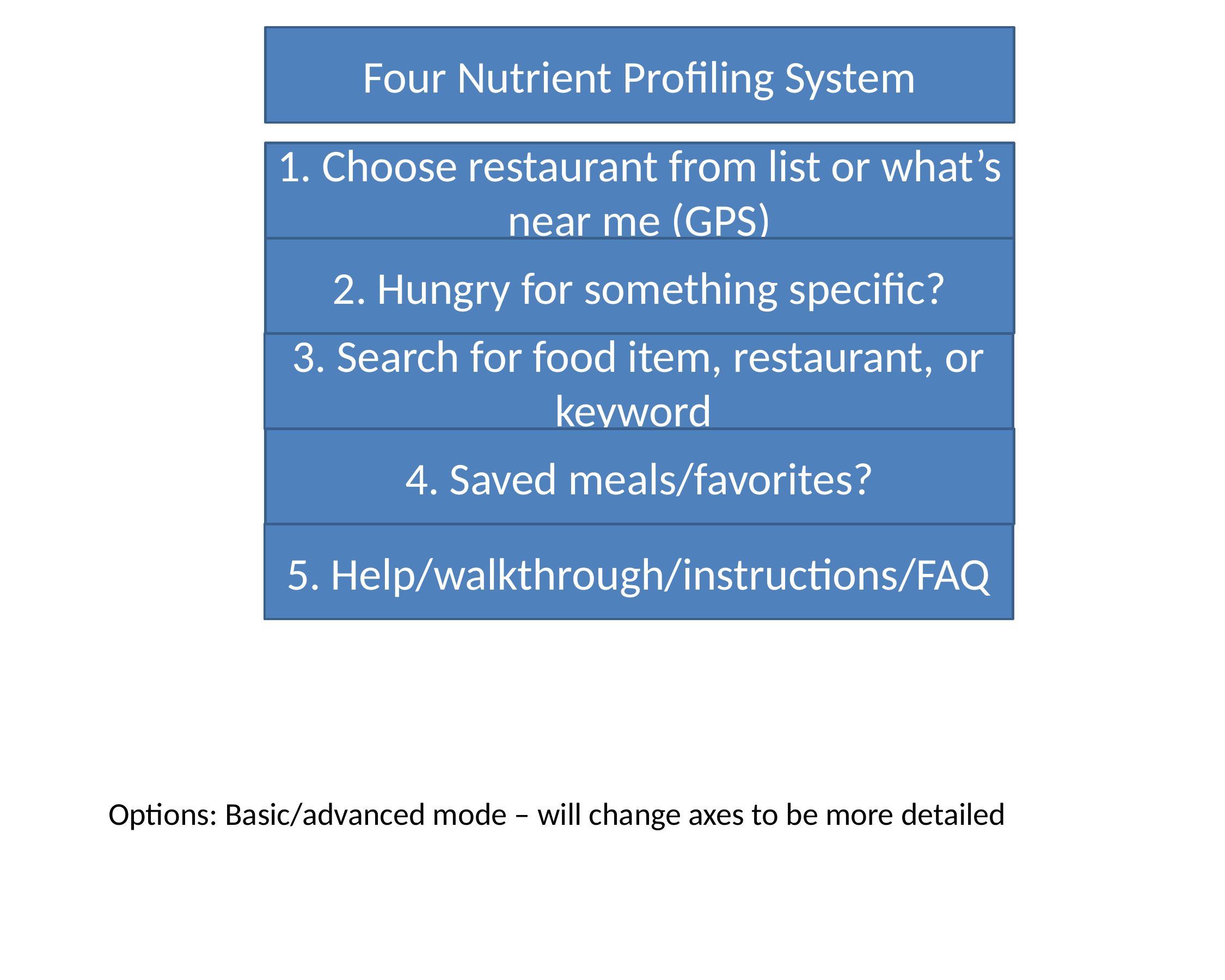

Four Nutrient Profiling System
1. Choose restaurant from list or what’s near me (GPS)
2. Hungry for something specific?
3. Search for food item, restaurant, or keyword
4. Saved meals/favorites?
5. Help/walkthrough/instructions/FAQ
Options: Basic/advanced mode – will change axes to be more detailed